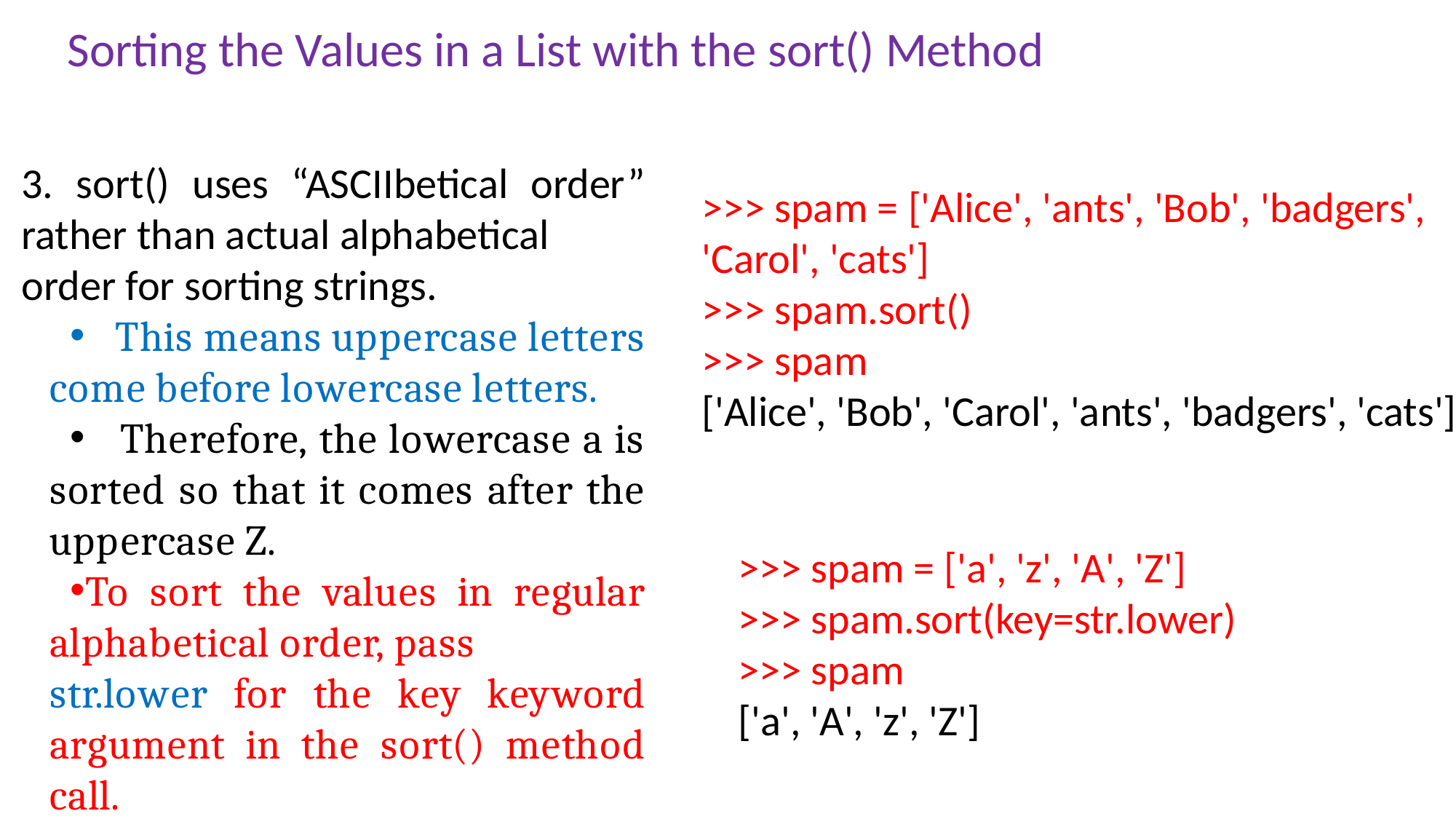

# Sorting the Values in a List with the sort() Method
3. sort() uses “ASCIIbetical order” rather than actual alphabetical
order for sorting strings.
   This means uppercase letters come before lowercase letters.
   Therefore, the lowercase a is sorted so that it comes after the uppercase Z.
To sort the values in regular alphabetical order, pass
str.lower for the key keyword argument in the sort() method call.

>>> spam = ['Alice', 'ants', 'Bob', 'badgers', 'Carol', 'cats']
>>> spam.sort()
>>> spam
['Alice', 'Bob', 'Carol', 'ants', 'badgers', 'cats']
>>> spam = ['a', 'z', 'A', 'Z']
>>> spam.sort(key=str.lower)
>>> spam
['a', 'A', 'z', 'Z']